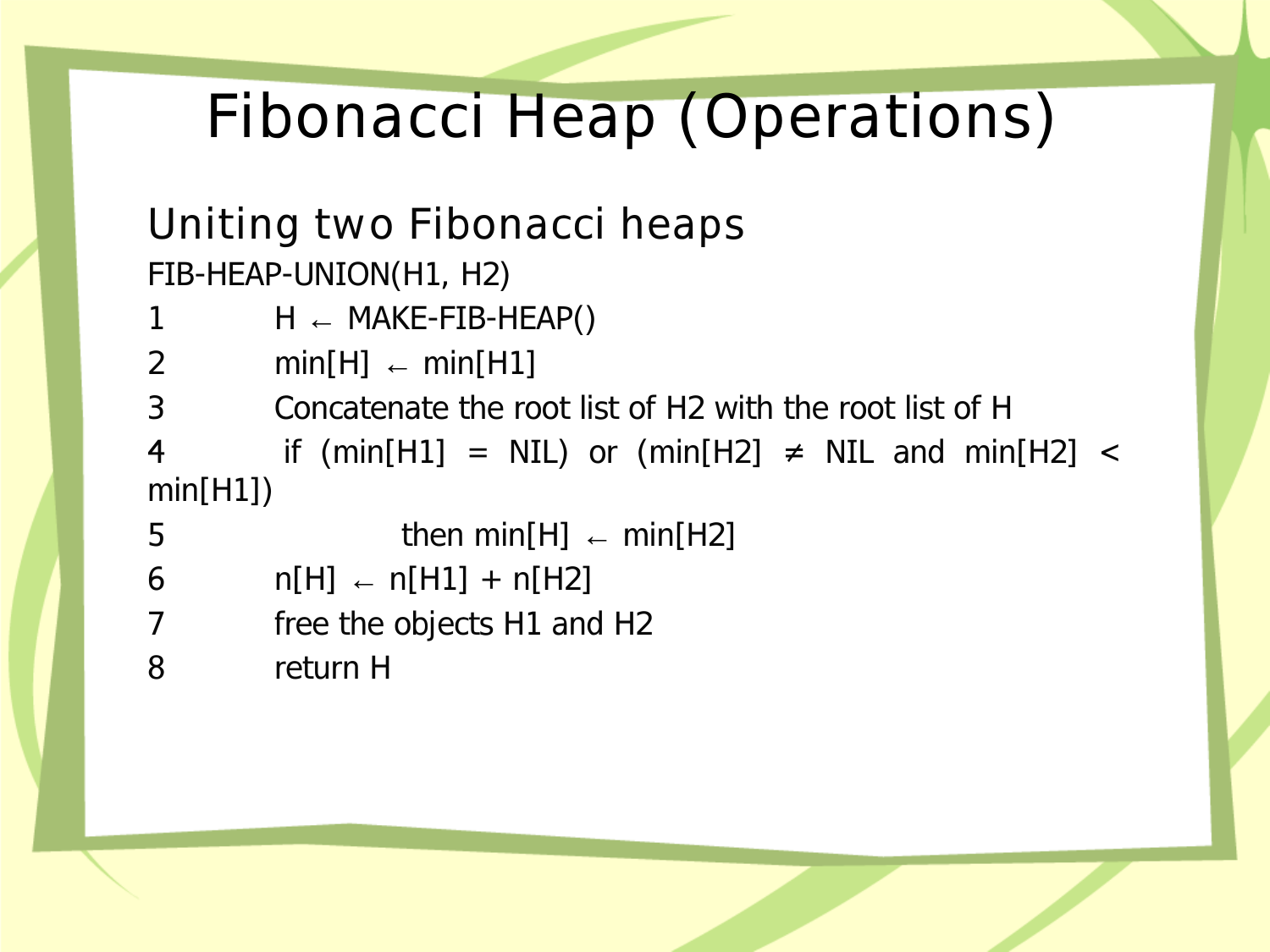

# Fibonacci Heap (Operations)
Uniting two Fibonacci heaps
FIB-HEAP-UNION(H1, H2)
1 	H ← MAKE-FIB-HEAP()
2 	min[H] ← min[H1]
3 	Concatenate the root list of H2 with the root list of H
4 	if (min[H1] = NIL) or (min[H2] ≠ NIL and min[H2] < min[H1])
5 		then min[H] ← min[H2]
6 	n[H] ← n[H1] + n[H2]
7 	free the objects H1 and H2
8 	return H